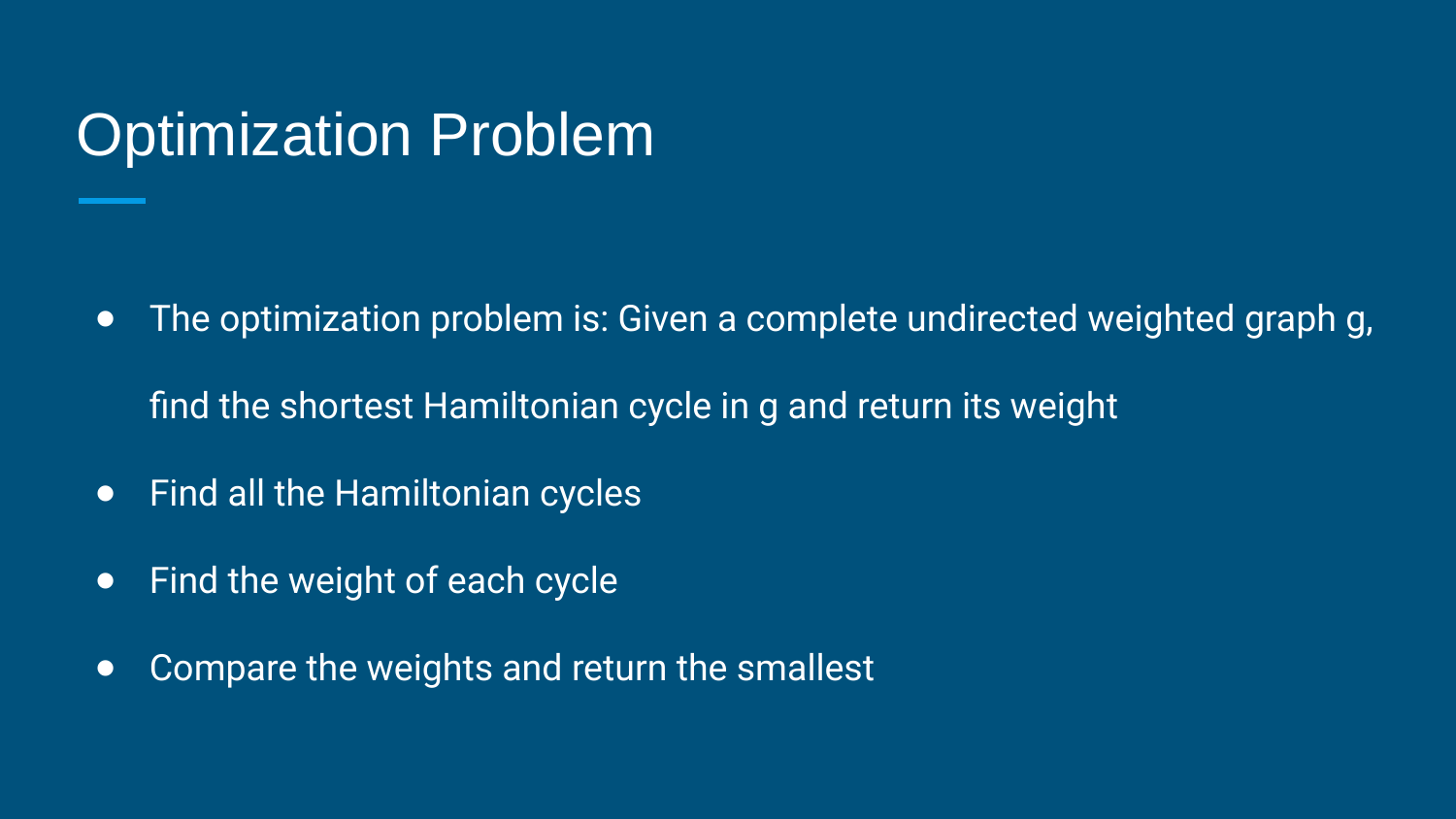

# Optimization Problem
The optimization problem is: Given a complete undirected weighted graph g, find the shortest Hamiltonian cycle in g and return its weight
Find all the Hamiltonian cycles
Find the weight of each cycle
Compare the weights and return the smallest